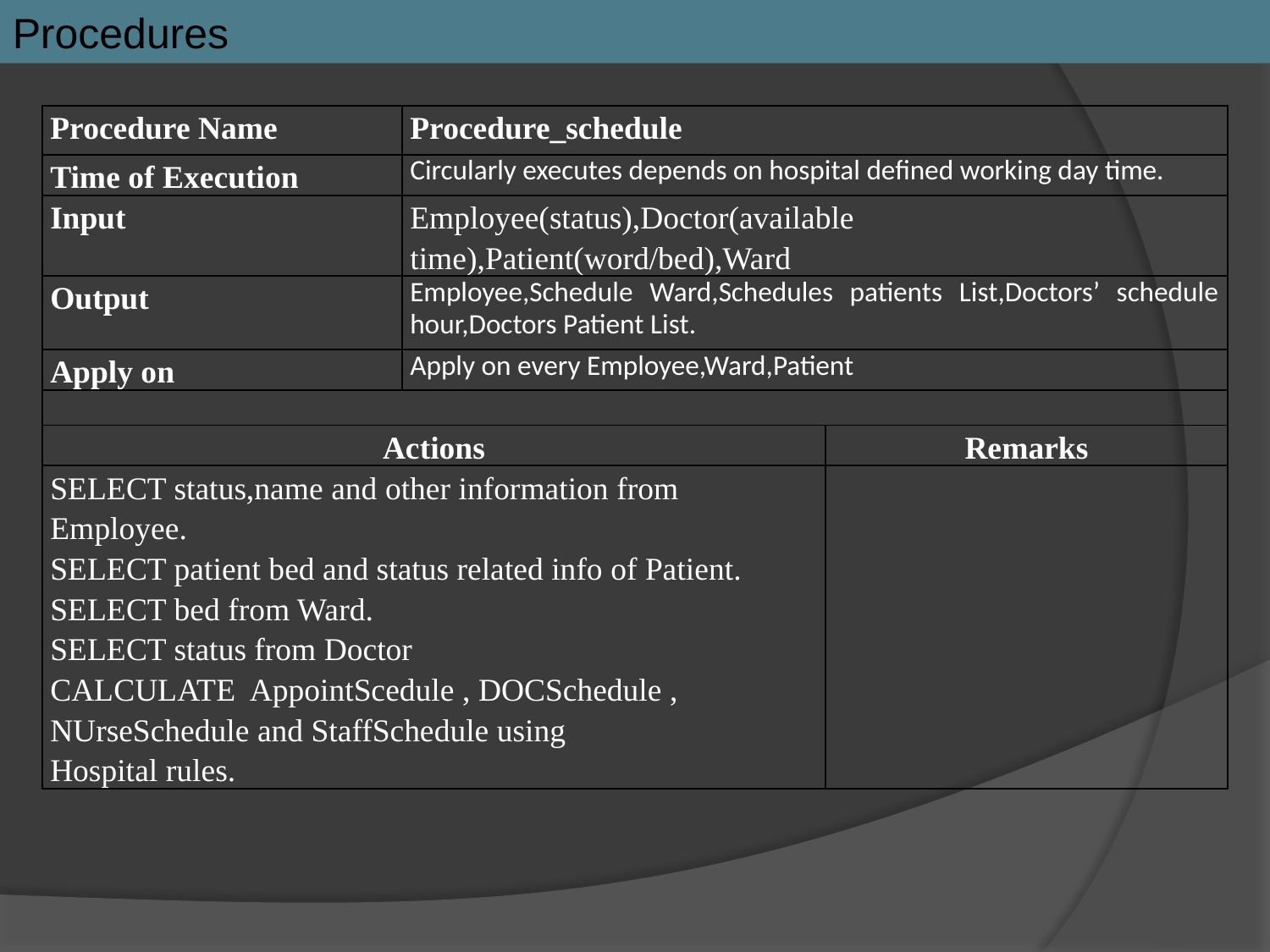

Procedures
| Procedure Name | Procedure\_schedule |  |
| --- | --- | --- |
| Time of Execution | Circularly executes depends on hospital defined working day time. |  |
| Input | Employee(status),Doctor(available time),Patient(word/bed),Ward |  |
| Output | Employee,Schedule Ward,Schedules patients List,Doctors’ schedule hour,Doctors Patient List. |  |
| Apply on | Apply on every Employee,Ward,Patient |  |
|  |  |  |
| Actions |  | Remarks |
| SELECT status,name and other information from Employee. SELECT patient bed and status related info of Patient. SELECT bed from Ward. SELECT status from Doctor CALCULATE AppointScedule , DOCSchedule , NUrseSchedule and StaffSchedule using Hospital rules. |  |  |